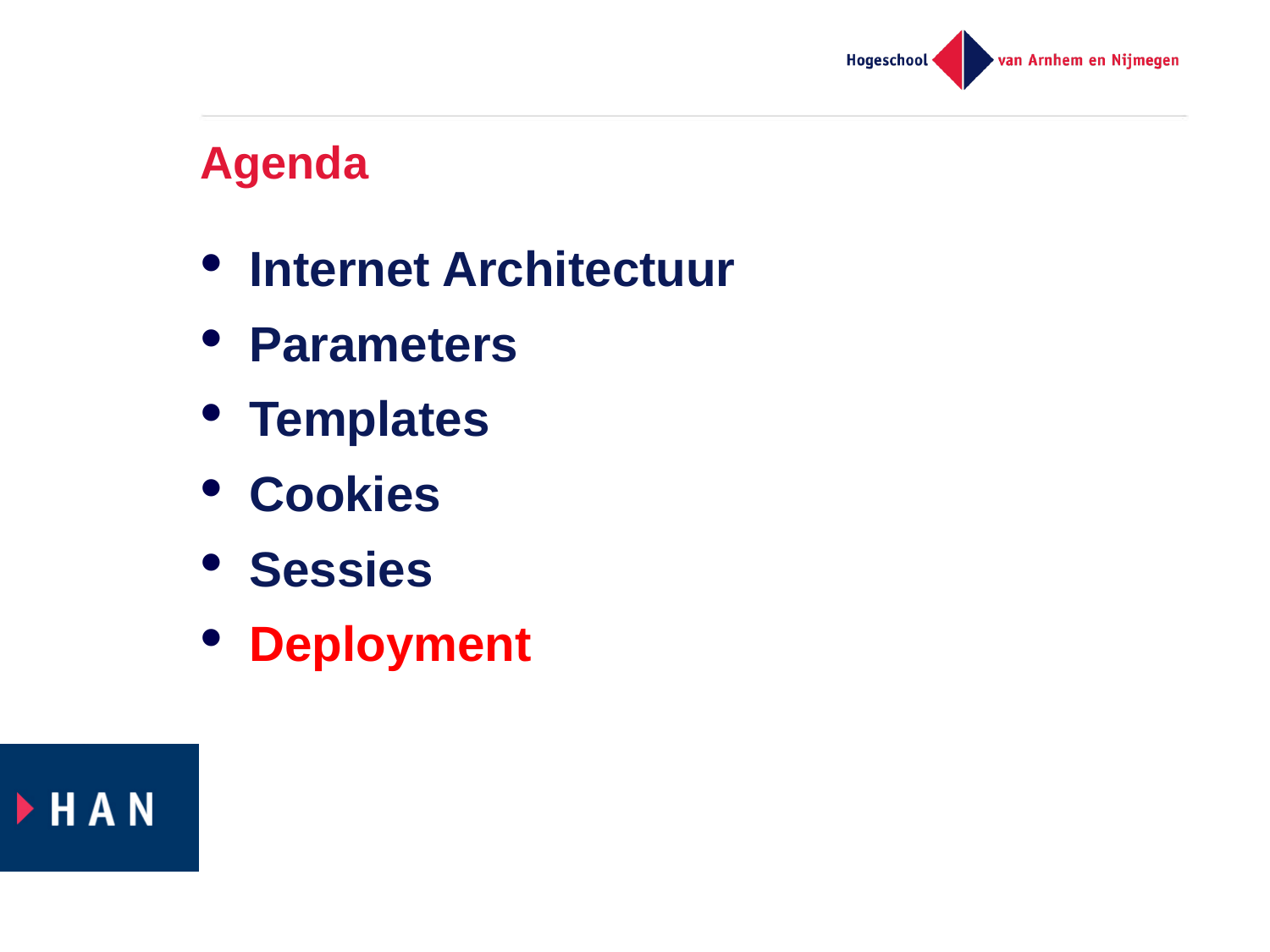

# Agenda
Internet Architectuur
Parameters
Templates
Cookies
Sessies
Deployment